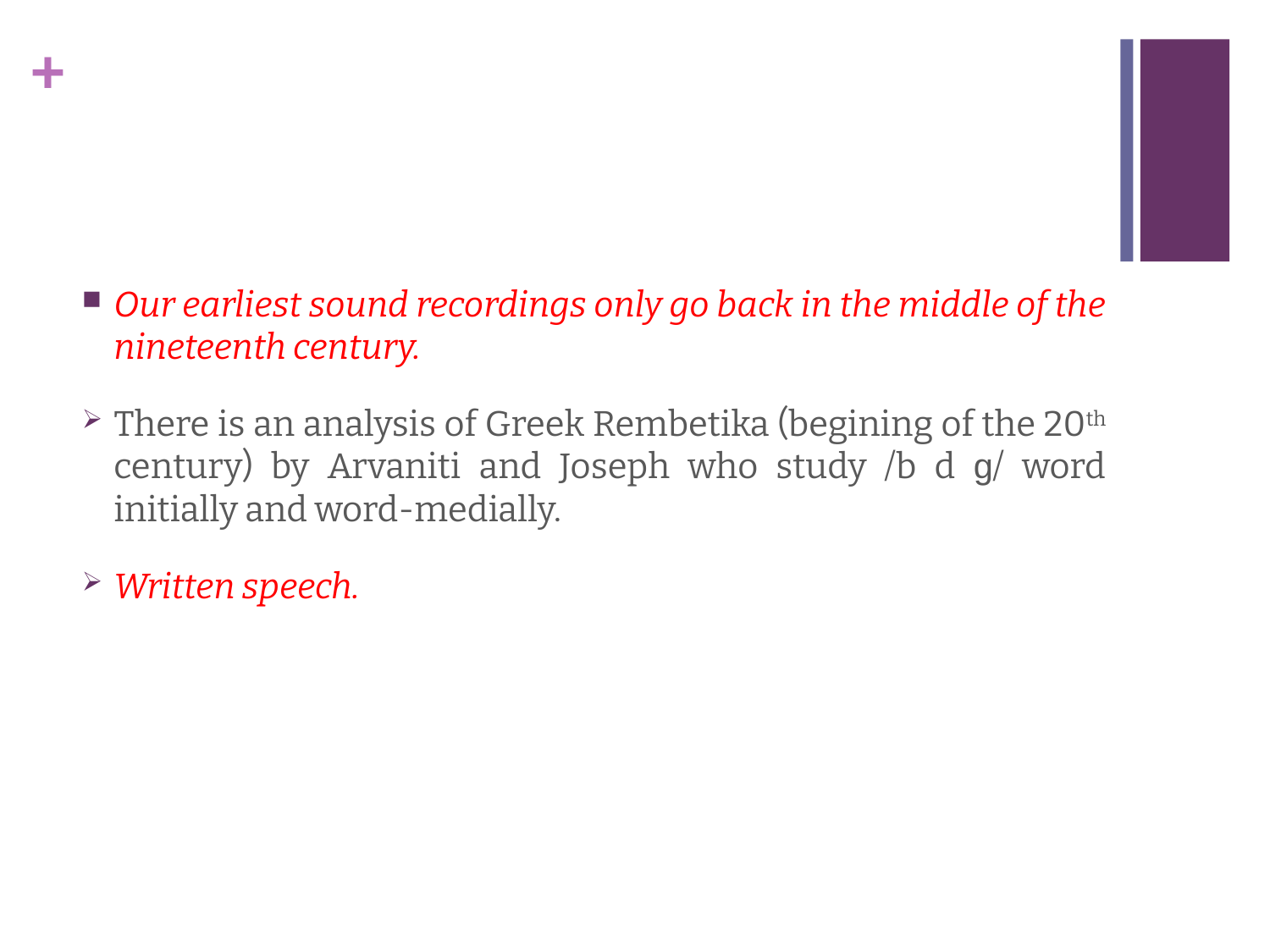

#
Our earliest sound recordings only go back in the middle of the nineteenth century.
There is an analysis of Greek Rembetika (begining of the 20th century) by Arvaniti and Joseph who study /b d ɡ/ word initially and word-medially.
Written speech.